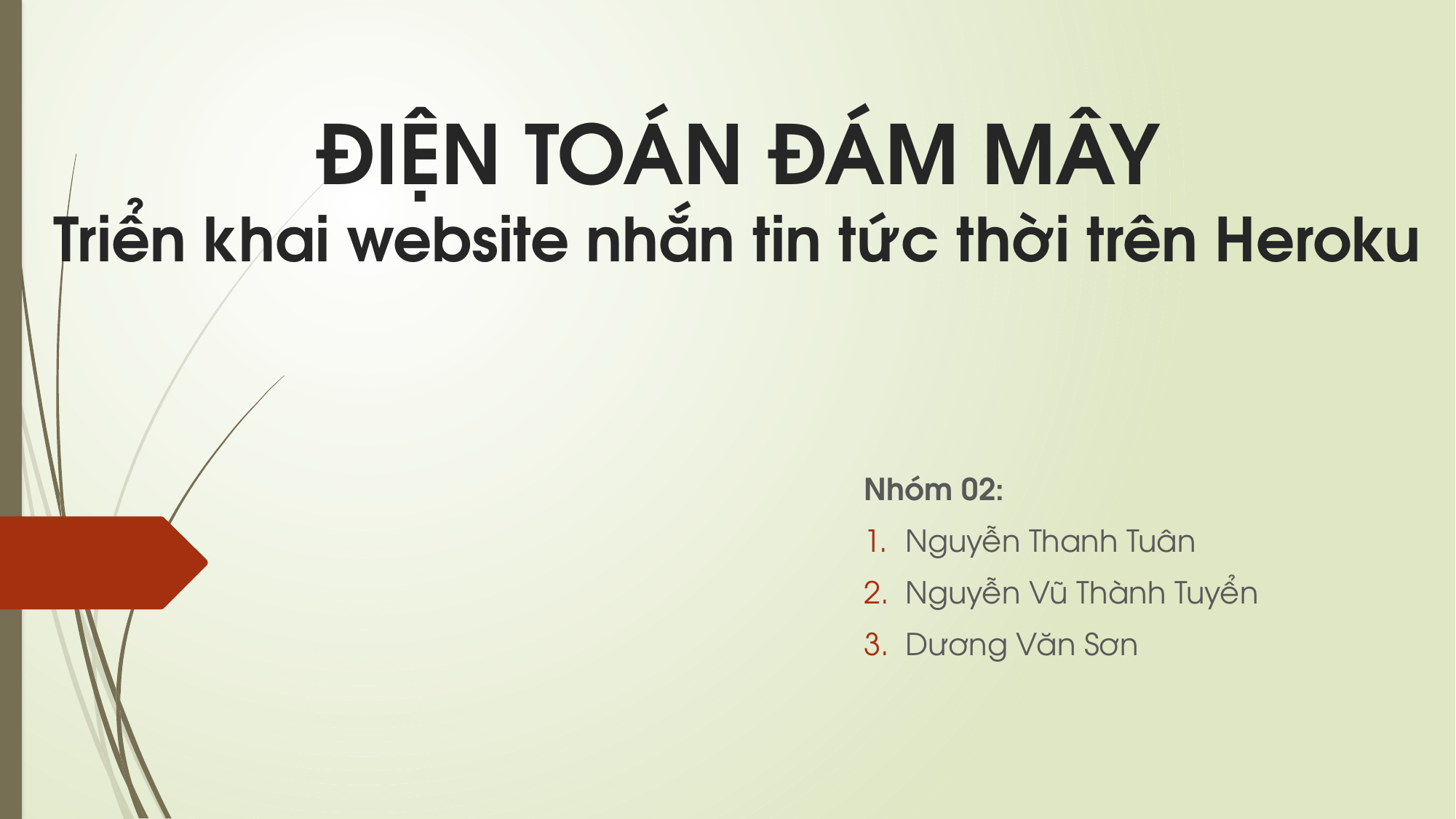

# ĐIỆN TOÁN ĐÁM MÂY Triển khai website nhắn tin tức thời trên Heroku
Nhóm 02:
Nguyễn Thanh Tuân
Nguyễn Vũ Thành Tuyển
Dương Văn Sơn